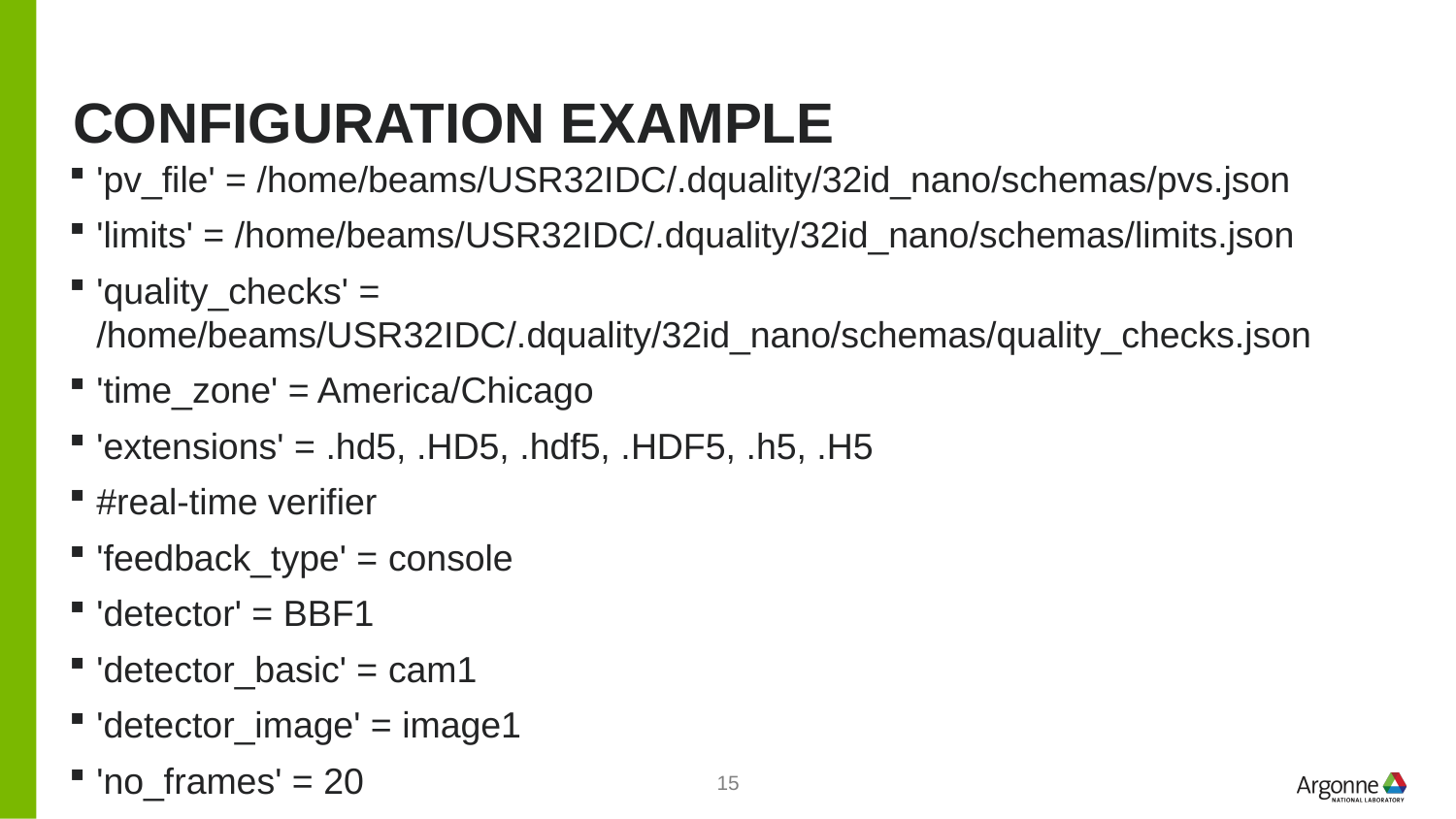

# Configuration example
'pv_file' = /home/beams/USR32IDC/.dquality/32id_nano/schemas/pvs.json
'limits' = /home/beams/USR32IDC/.dquality/32id_nano/schemas/limits.json
'quality_checks' = /home/beams/USR32IDC/.dquality/32id_nano/schemas/quality_checks.json
'time_zone' = America/Chicago
'extensions' = .hd5, .HD5, .hdf5, .HDF5, .h5, .H5
#real-time verifier
'feedback_type' = console
'detector' = BBF1
'detector_basic' = cam1
'detector_image' = image1
'no_frames' = 20

15